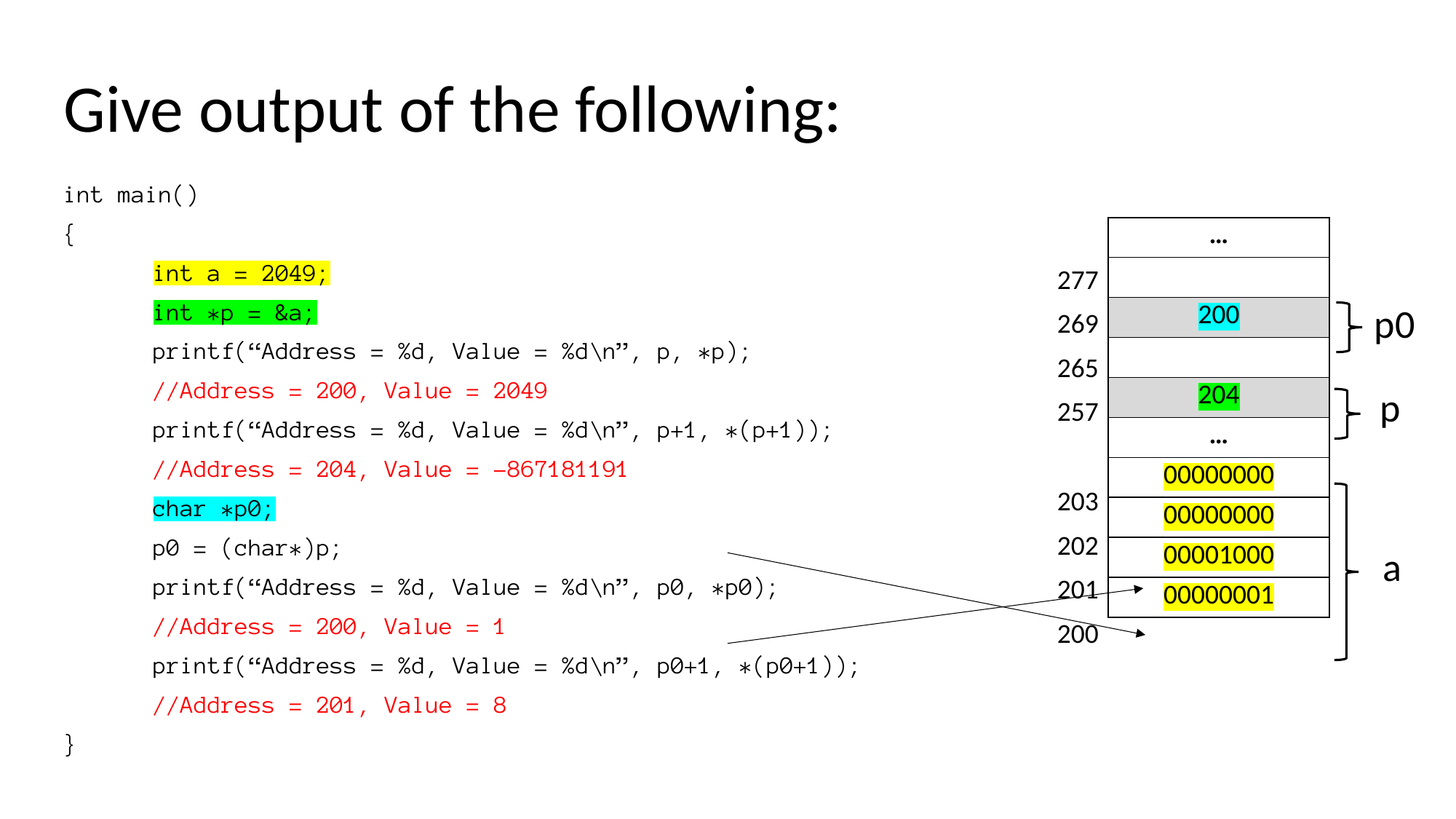

# Give output of the following:
int main()
{
	int a = 2049;
	int *p = &a;
	printf(“Address = %d, Value = %d\n”, p, *p);
	//Address = 200, Value = 2049
	printf(“Address = %d, Value = %d\n”, p+1, *(p+1));
	//Address = 204, Value = -867181191
	char *p0;
	p0 = (char*)p;
	printf(“Address = %d, Value = %d\n”, p0, *p0);
	//Address = 200, Value = 1
	printf(“Address = %d, Value = %d\n”, p0+1, *(p0+1));
	//Address = 201, Value = 8
}

277
269
265
257
203
202
201
200
p

a
p0

| … |
| --- |
|  |
| 200 |
|  |
| 204 |
| … |
| 00000000 |
| 00000000 |
| 00001000 |
| 00000001 |